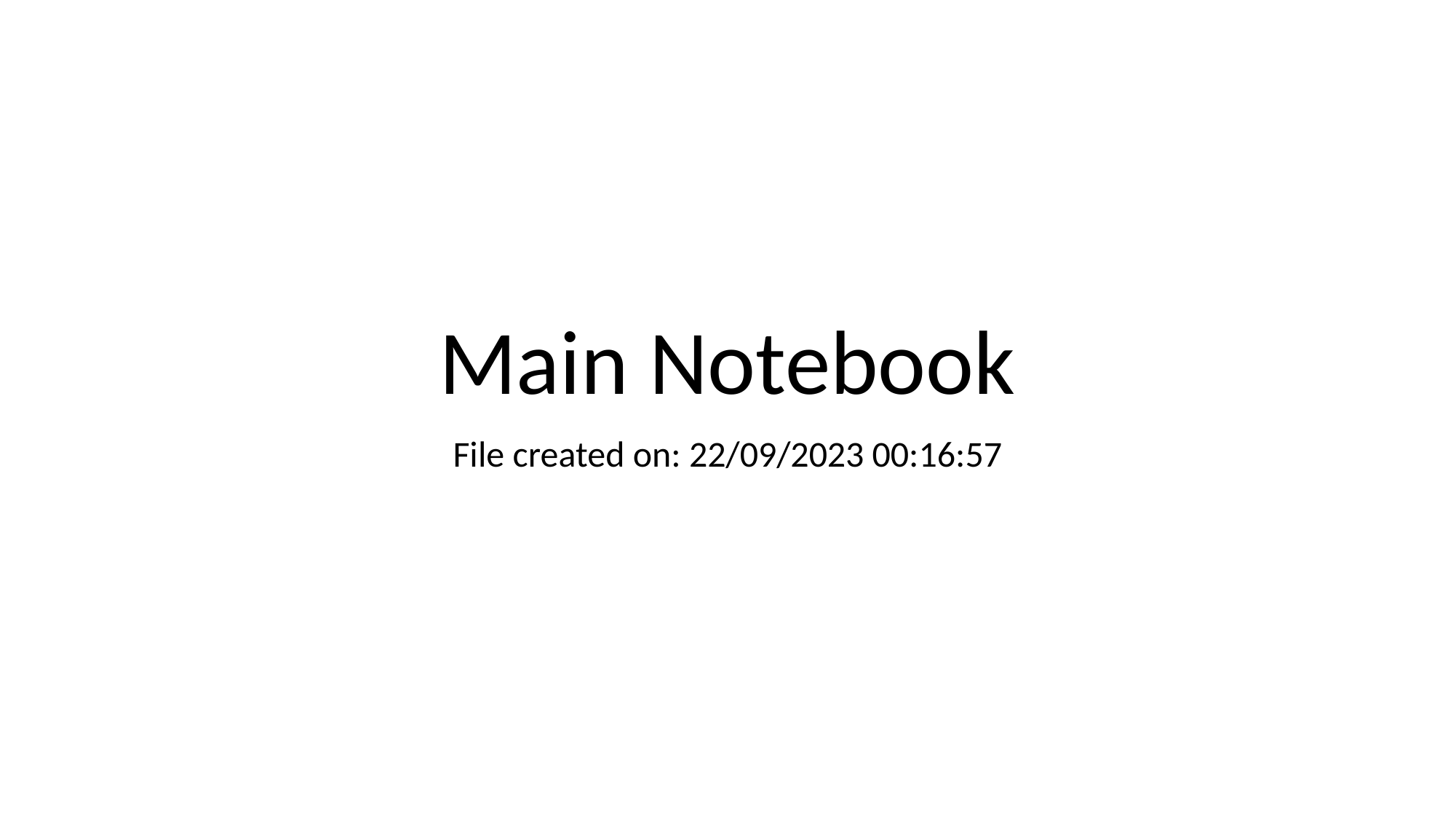

# Main Notebook
File created on: 22/09/2023 00:16:57